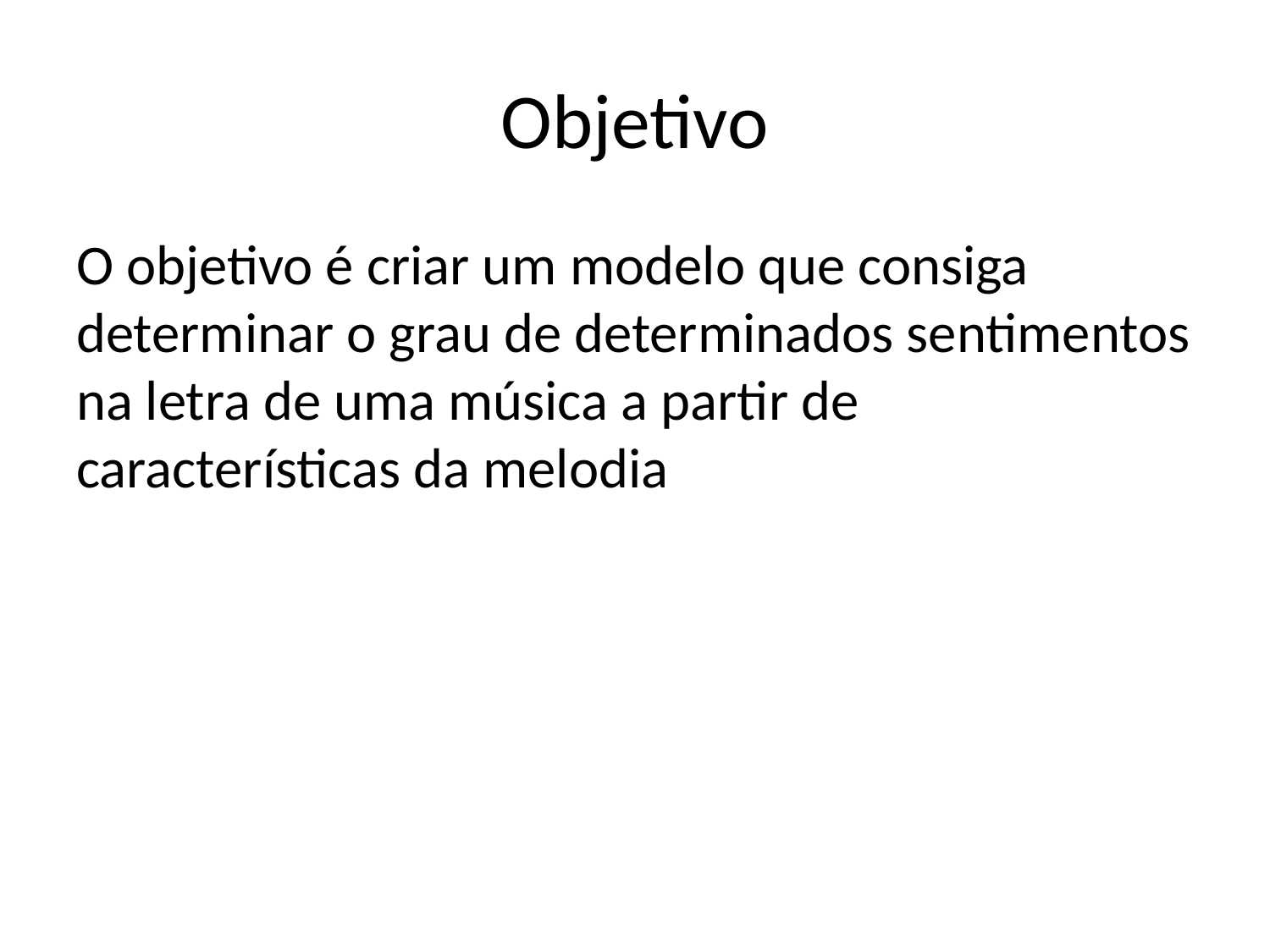

# Objetivo
O objetivo é criar um modelo que consiga determinar o grau de determinados sentimentos na letra de uma música a partir de características da melodia